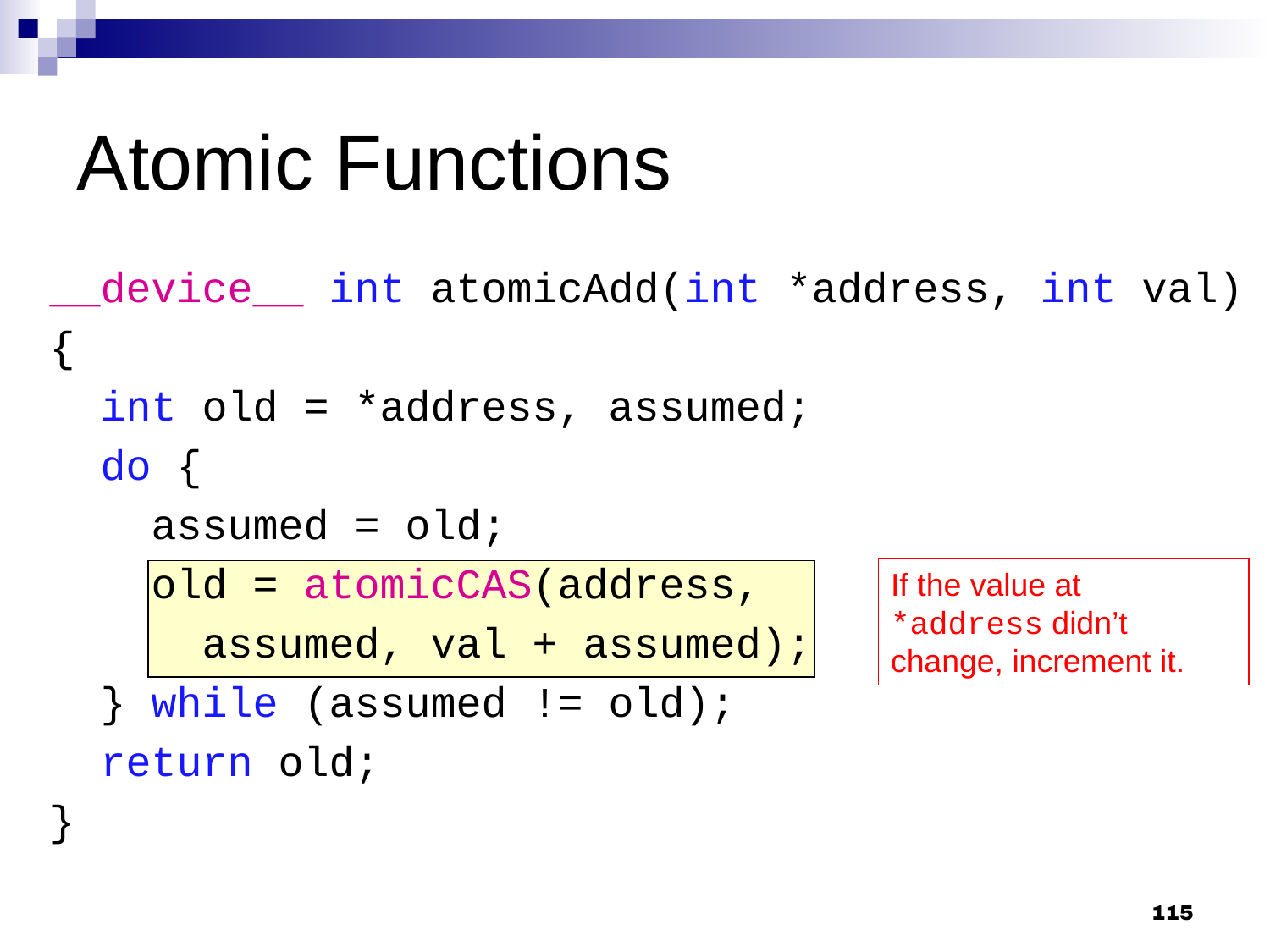

# Atomic Functions
__device__ int atomicAdd(int *address, int val)
{
  int old = *address, assumed;
  do {
    assumed = old;
    old = atomicCAS(address,
      assumed, val + assumed);
  } while (assumed != old);
  return old;
}

If the value at *address didn’t change, increment it.

115